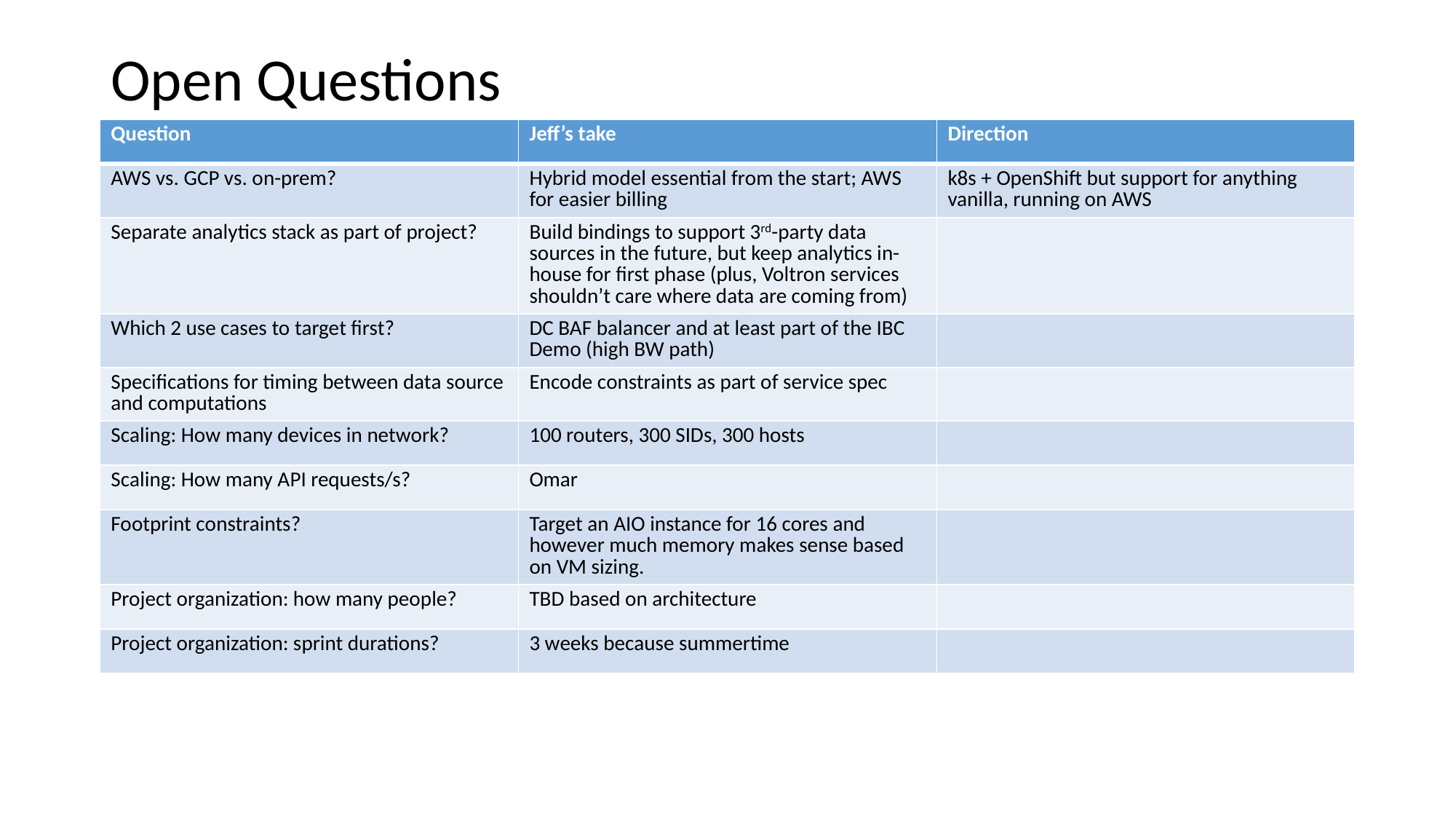

# Open Questions
| Question | Jeff’s take | Direction |
| --- | --- | --- |
| AWS vs. GCP vs. on-prem? | Hybrid model essential from the start; AWS for easier billing | k8s + OpenShift but support for anything vanilla, running on AWS |
| Separate analytics stack as part of project? | Build bindings to support 3rd-party data sources in the future, but keep analytics in-house for first phase (plus, Voltron services shouldn’t care where data are coming from) |  |
| Which 2 use cases to target first? | DC BAF balancer and at least part of the IBC Demo (high BW path) |  |
| Specifications for timing between data source and computations | Encode constraints as part of service spec |  |
| Scaling: How many devices in network? | 100 routers, 300 SIDs, 300 hosts |  |
| Scaling: How many API requests/s? | Omar |  |
| Footprint constraints? | Target an AIO instance for 16 cores and however much memory makes sense based on VM sizing. |  |
| Project organization: how many people? | TBD based on architecture |  |
| Project organization: sprint durations? | 3 weeks because summertime |  |